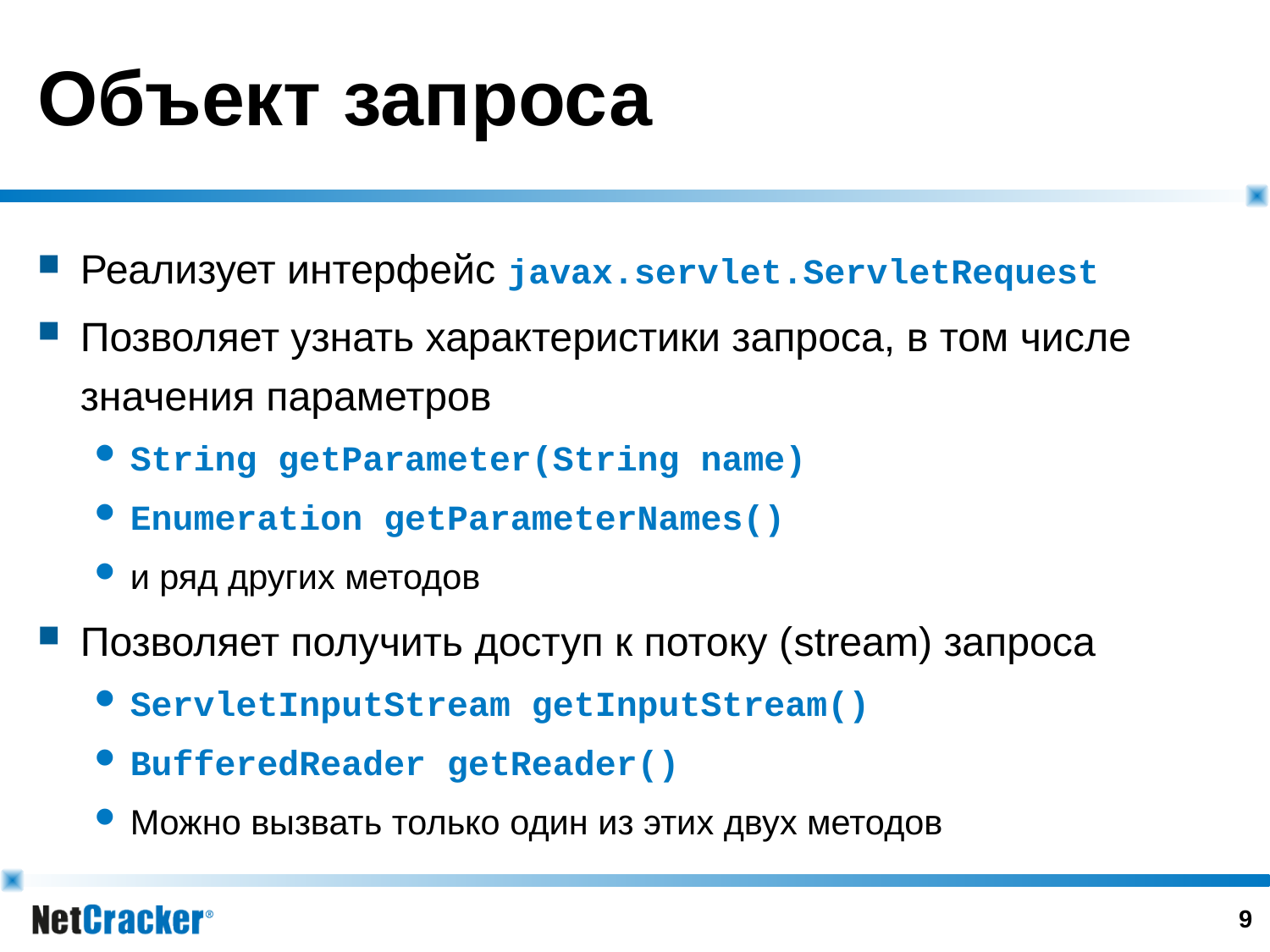

# Объект запроса
Реализует интерфейс javax.servlet.ServletRequest
Позволяет узнать характеристики запроса, в том числе значения параметров
String getParameter(String name)
Enumeration getParameterNames()
и ряд других методов
Позволяет получить доступ к потоку (stream) запроса
ServletInputStream getInputStream()
BufferedReader getReader()
Можно вызвать только один из этих двух методов
9